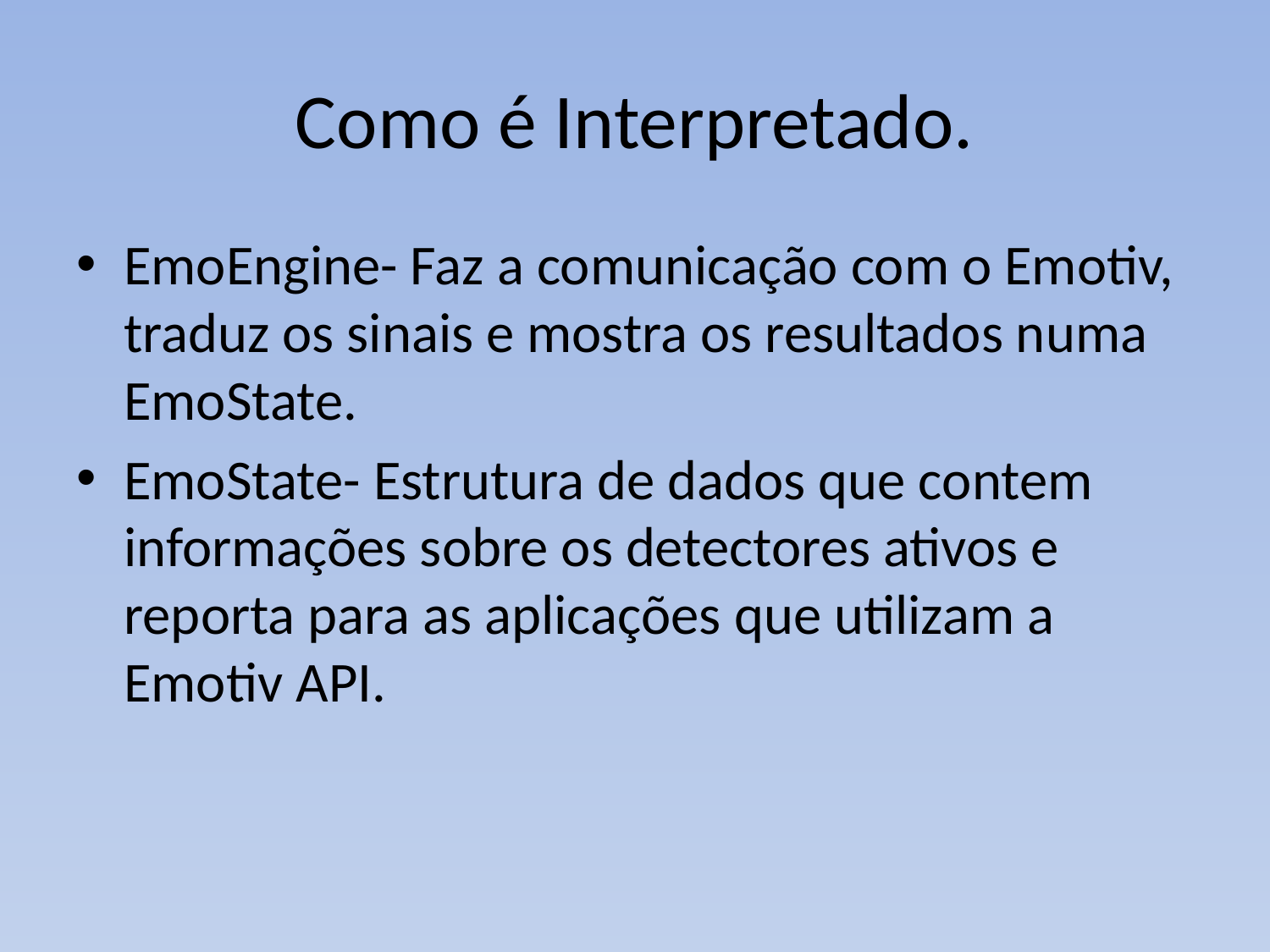

# Como é Interpretado.
EmoEngine- Faz a comunicação com o Emotiv, traduz os sinais e mostra os resultados numa EmoState.
EmoState- Estrutura de dados que contem informações sobre os detectores ativos e reporta para as aplicações que utilizam a Emotiv API.